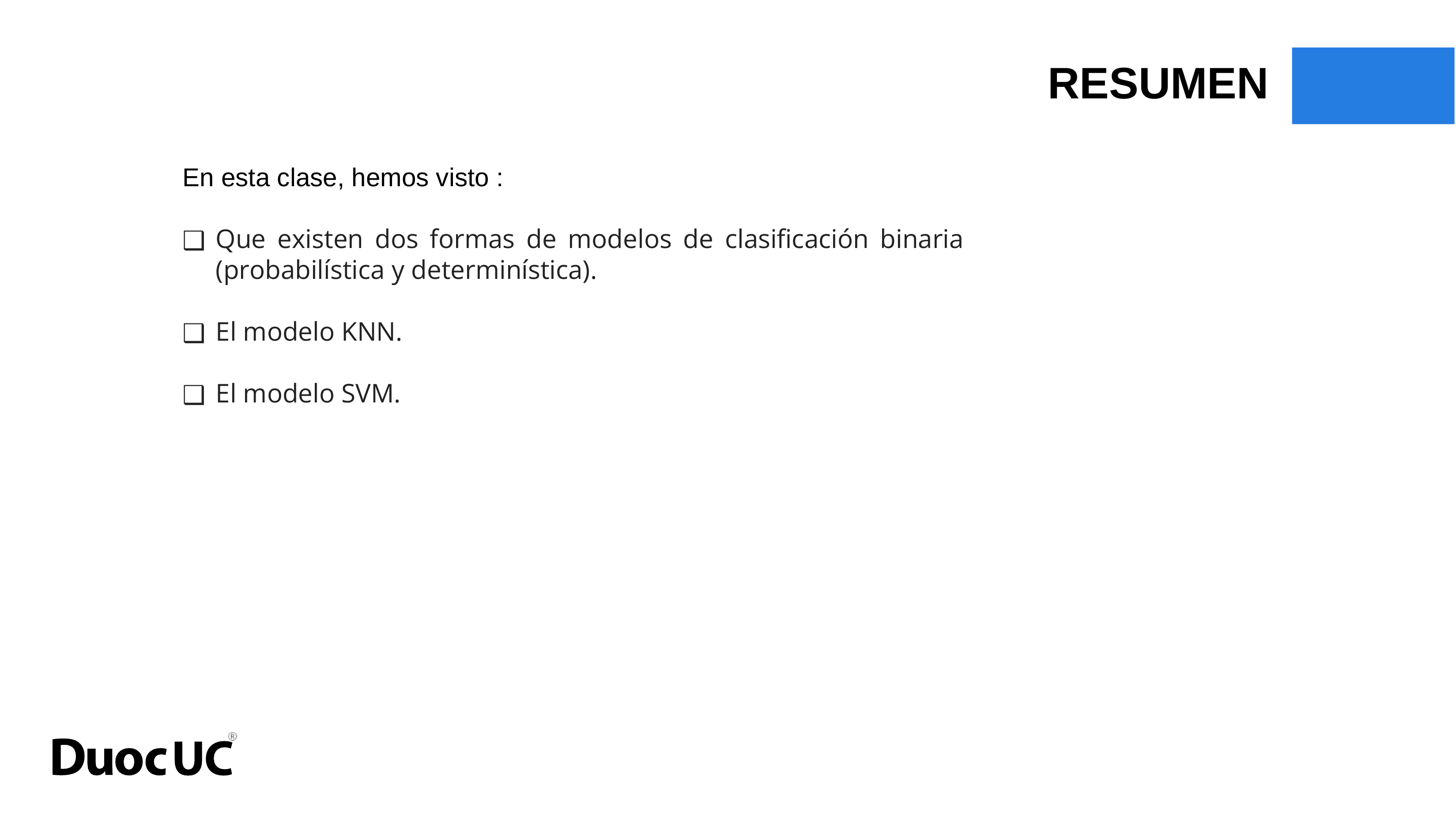

RESUMEN
En esta clase, hemos visto :

Que existen dos formas de modelos de clasificación binaria (probabilística y determinística).

El modelo KNN.

El modelo SVM.